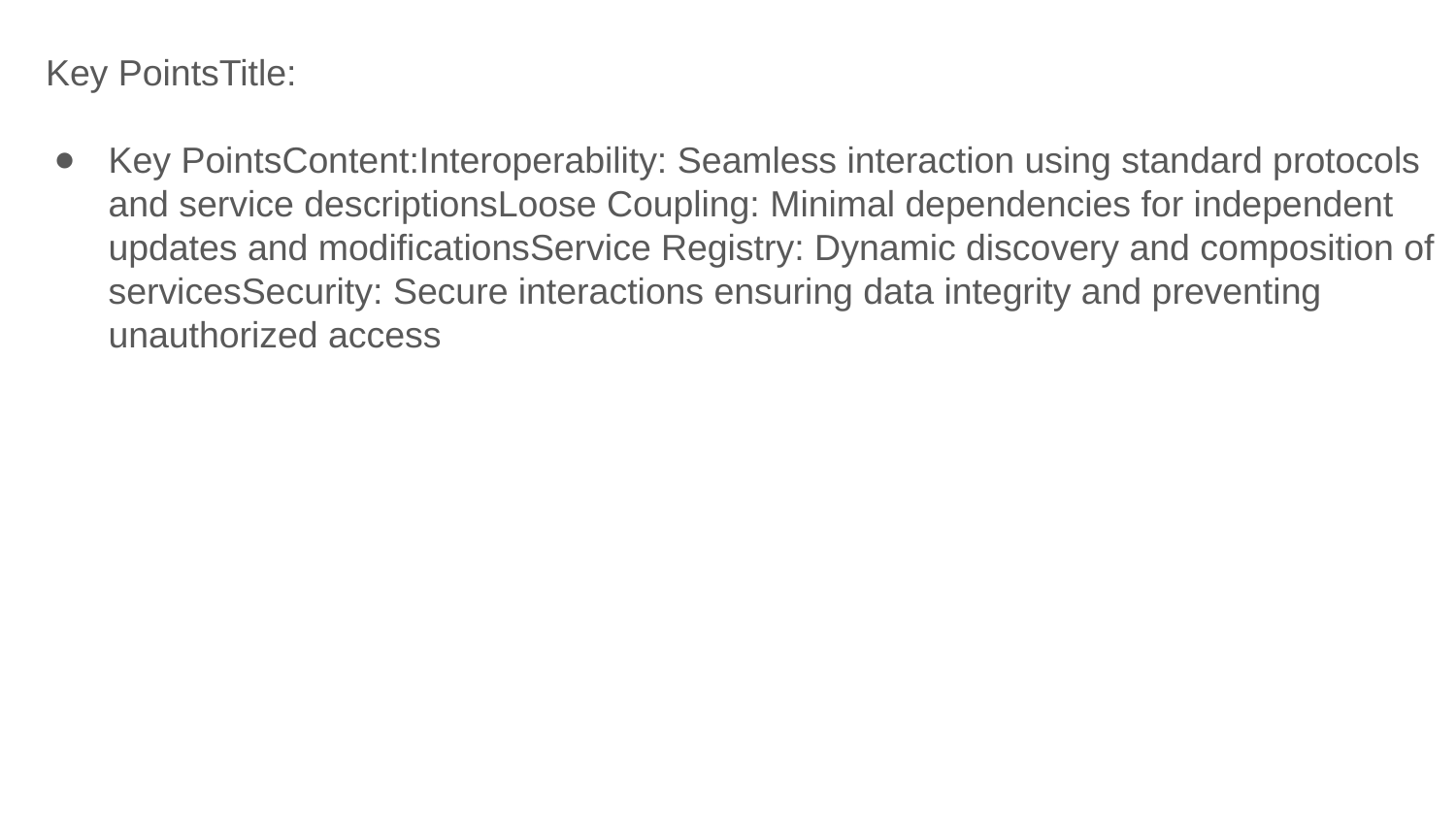

Key PointsTitle:

Key PointsContent:Interoperability: Seamless interaction using standard protocols and service descriptionsLoose Coupling: Minimal dependencies for independent updates and modificationsService Registry: Dynamic discovery and composition of servicesSecurity: Secure interactions ensuring data integrity and preventing unauthorized access